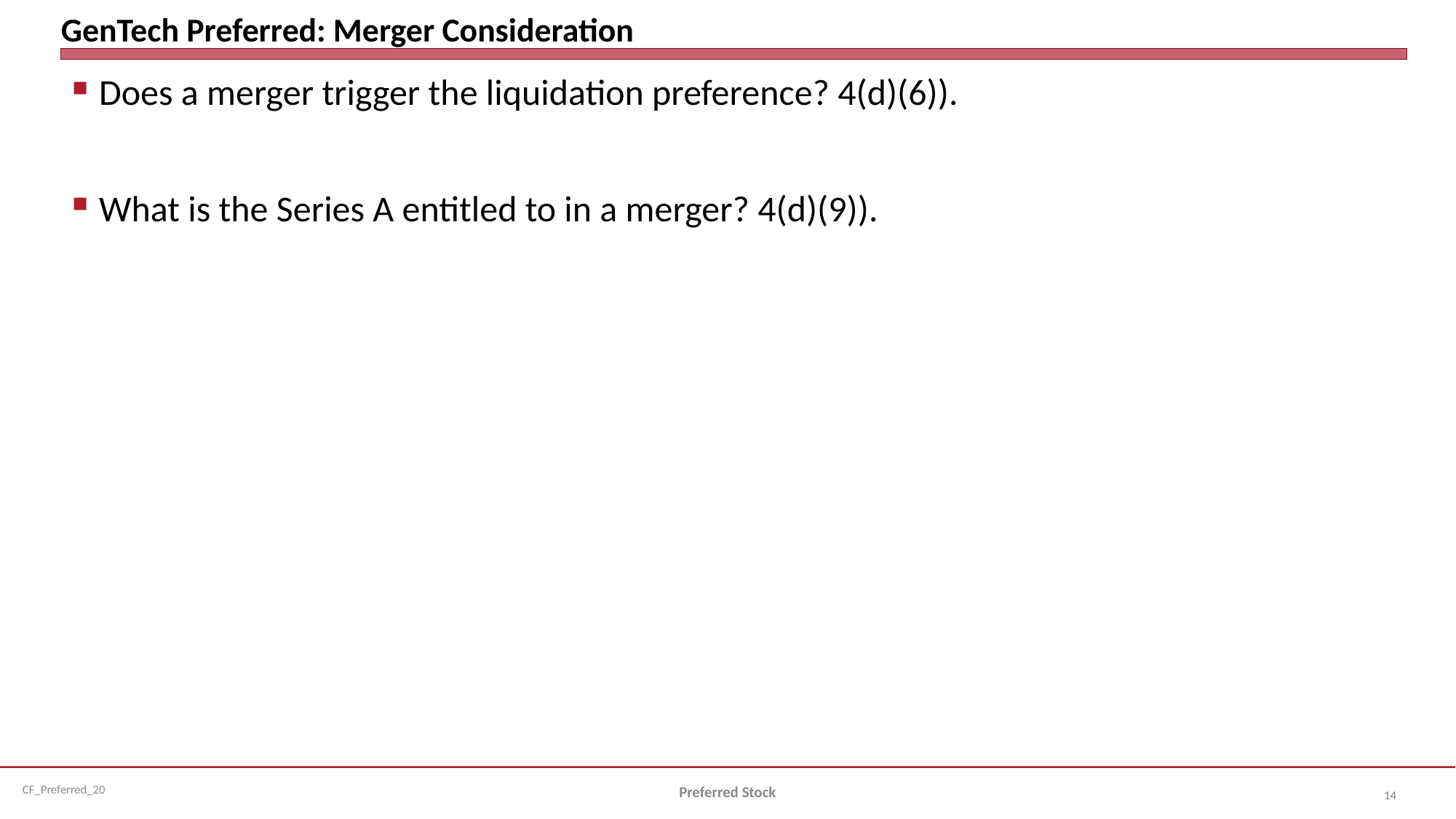

# GenTech Preferred: Merger Consideration
Does a merger trigger the liquidation preference? 4(d)(6)).

What is the Series A entitled to in a merger? 4(d)(9)).

Preferred Stock
14